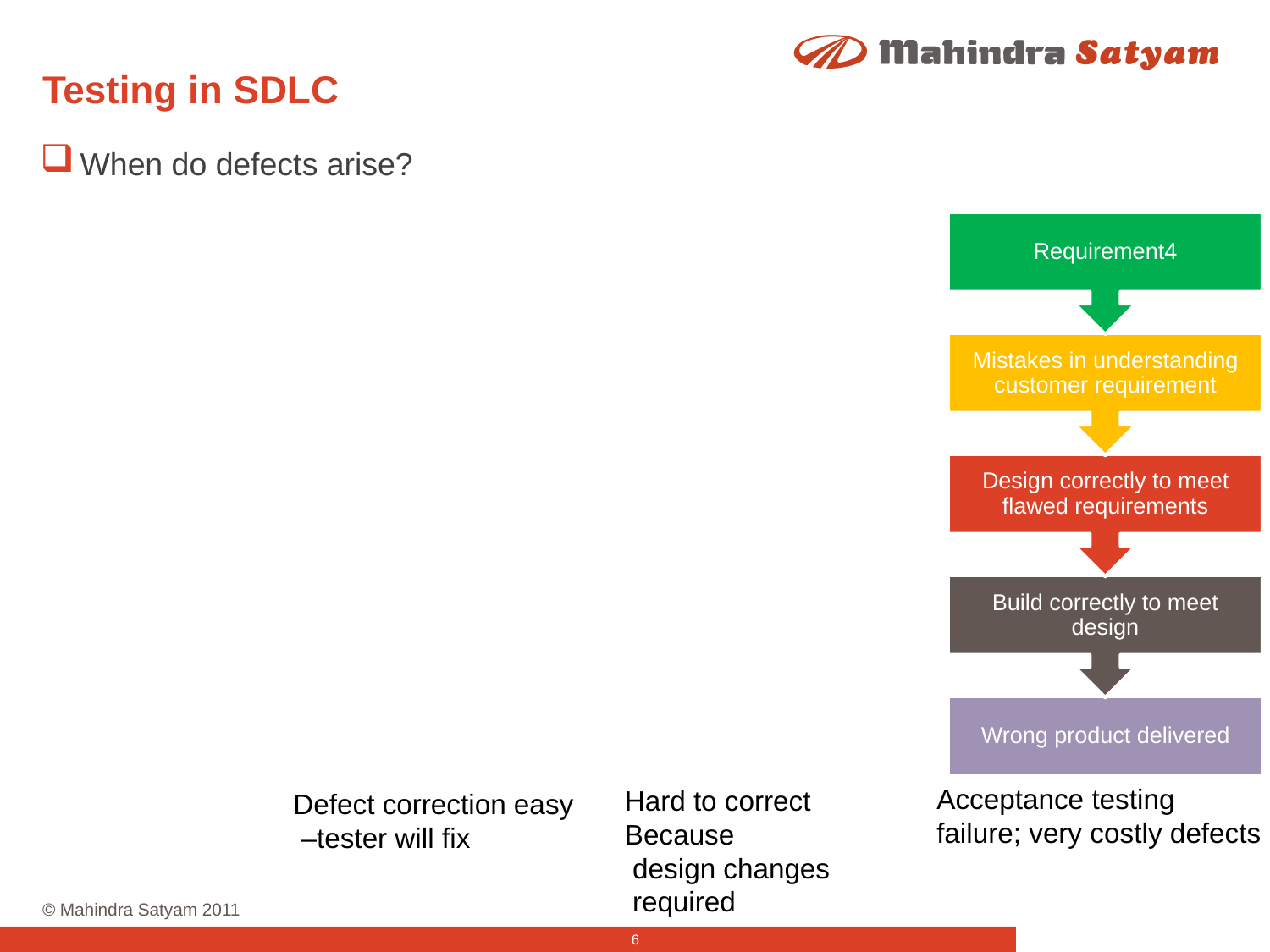

# Testing in SDLC
When do defects arise?
Build correctly to meet design
Wrong product delivered
Build correctly to meet design
Design correctly to meet flawed requirements
Mistakes in understanding customer requirement
Requirement4

Build correctly to meet design
Acceptance testing
failure; very costly defects
Hard to correct
Because
 design changes
 required
Defect correction easy
 –tester will fix